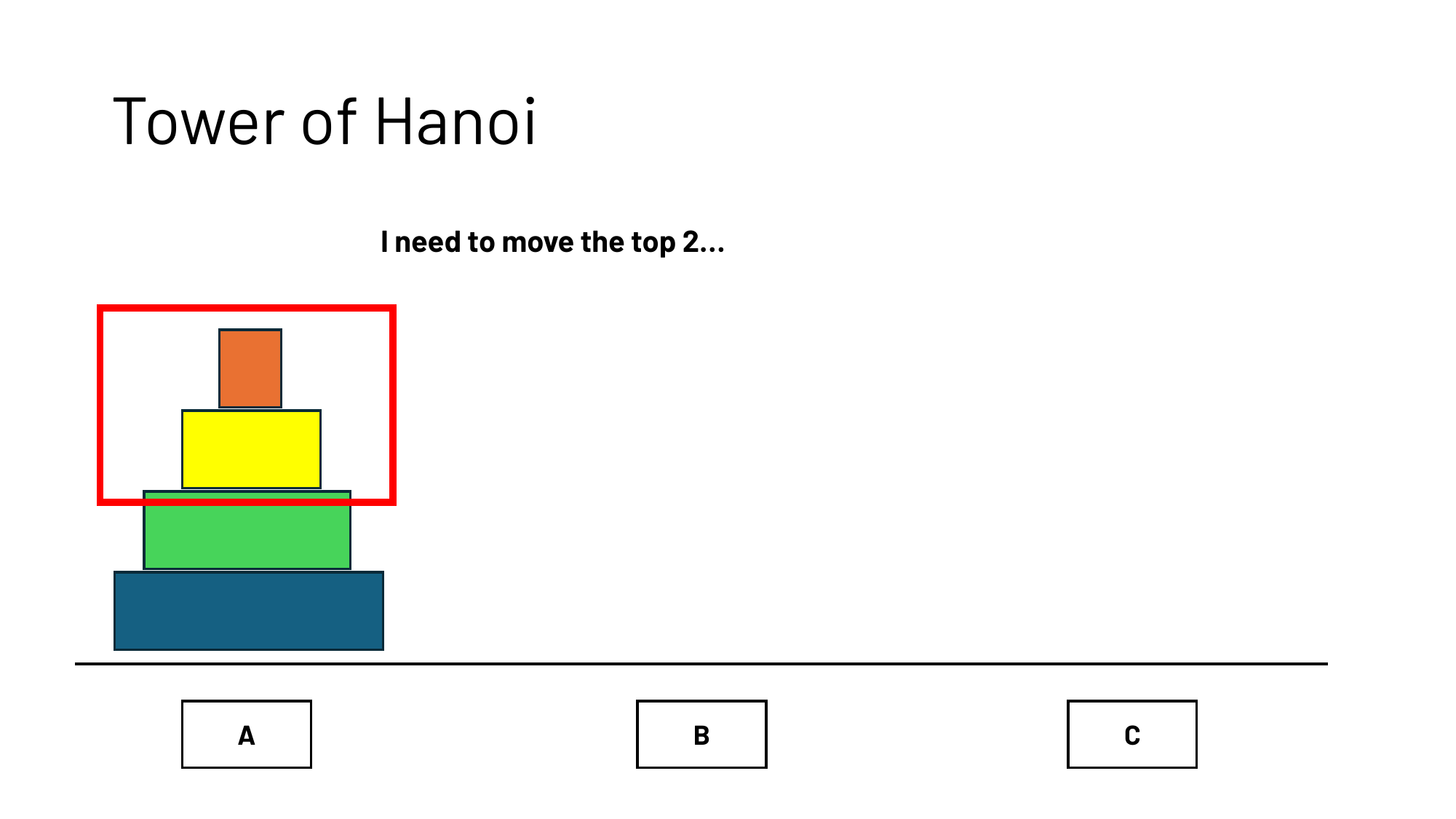

# Tower of Hanoi
I need to move the top 2…

A
B
C